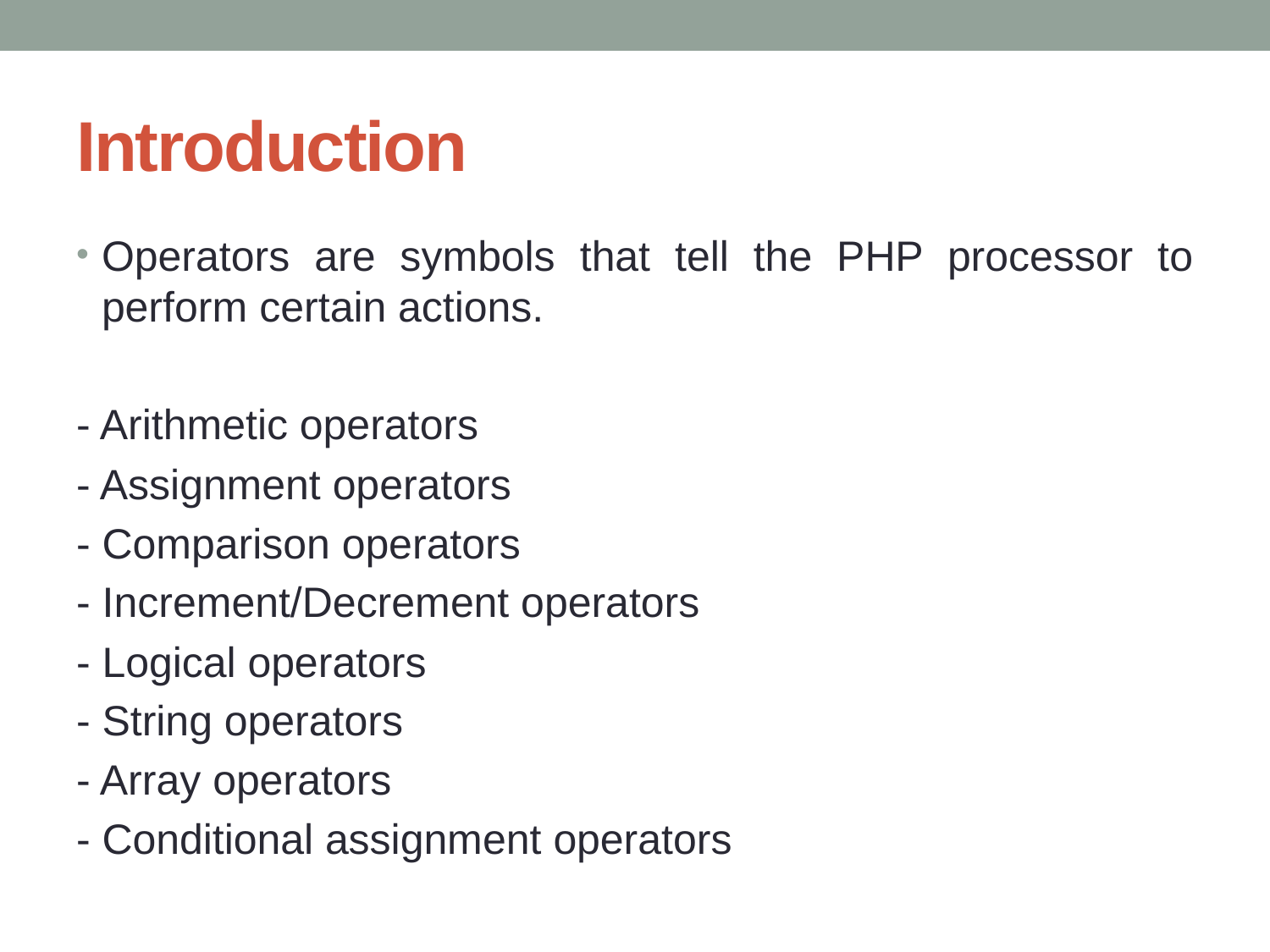

# Introduction
Operators are symbols that tell the PHP processor to perform certain actions.

- Arithmetic operators
- Assignment operators
- Comparison operators
- Increment/Decrement operators
- Logical operators
- String operators
- Array operators
- Conditional assignment operators